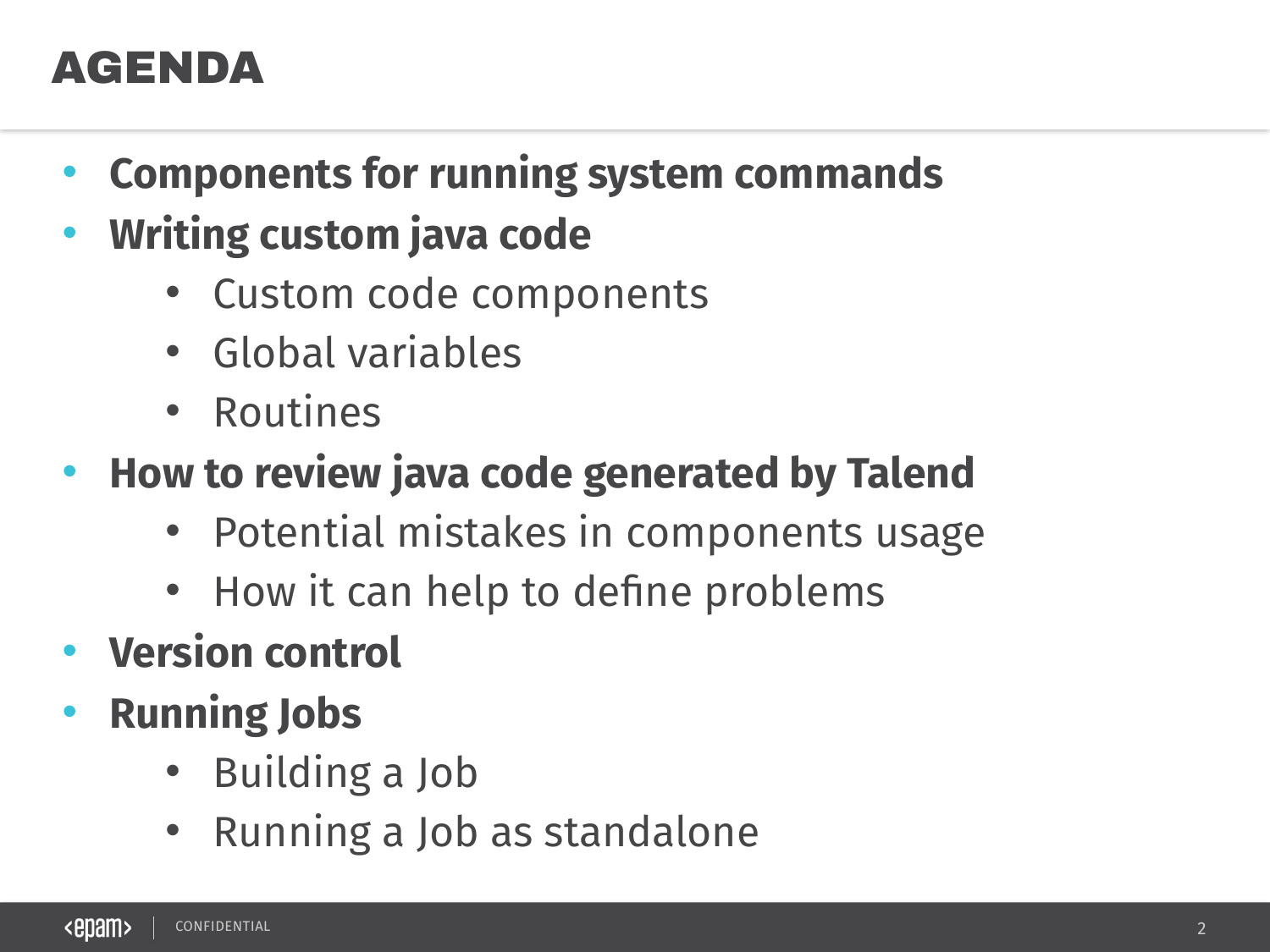

AGENDA
Components for running system commands
Writing custom java code
Custom code components
Global variables
Routines
How to review java code generated by Talend
Potential mistakes in components usage
How it can help to define problems
Version control
Running Jobs
Building a Job
Running a Job as standalone